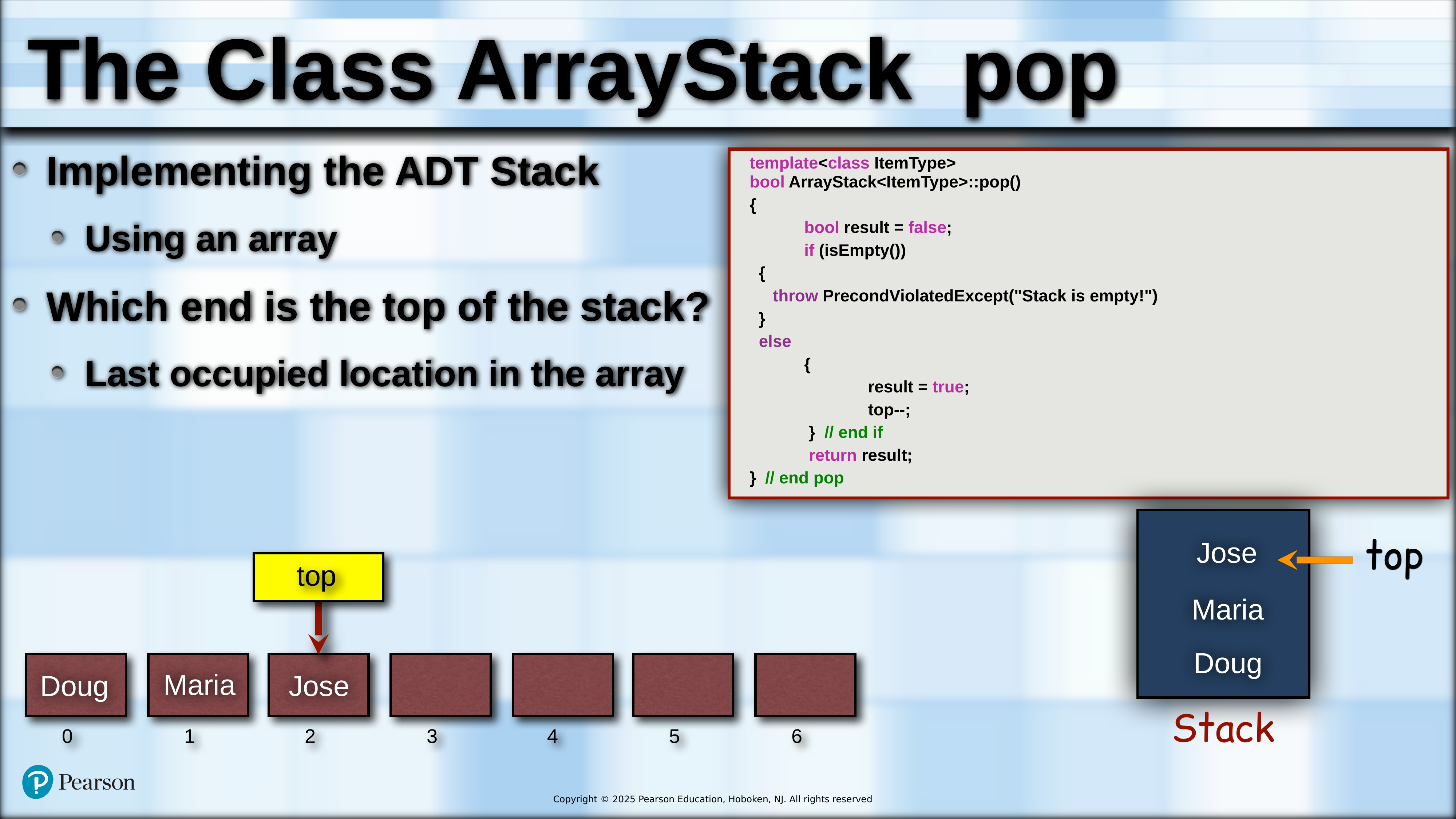

# The Class ArrayStack  pop
Implementing the ADT Stack
Using an array
Which end is the top of the stack?
Last occupied location in the array
template<class ItemType>
bool ArrayStack<ItemType>::pop()
{
	bool result = false;
	if (isEmpty())
  {
     throw PrecondViolatedExcept("Stack is empty!")
  }
  else
	{
		  result = true;
		  top--;
	 }  // end if
	 return result;
}  // end pop

top
Jose
top

Maria

Doug

0

1

2

3

4

5

6
Maria
Doug
Jose
Stack